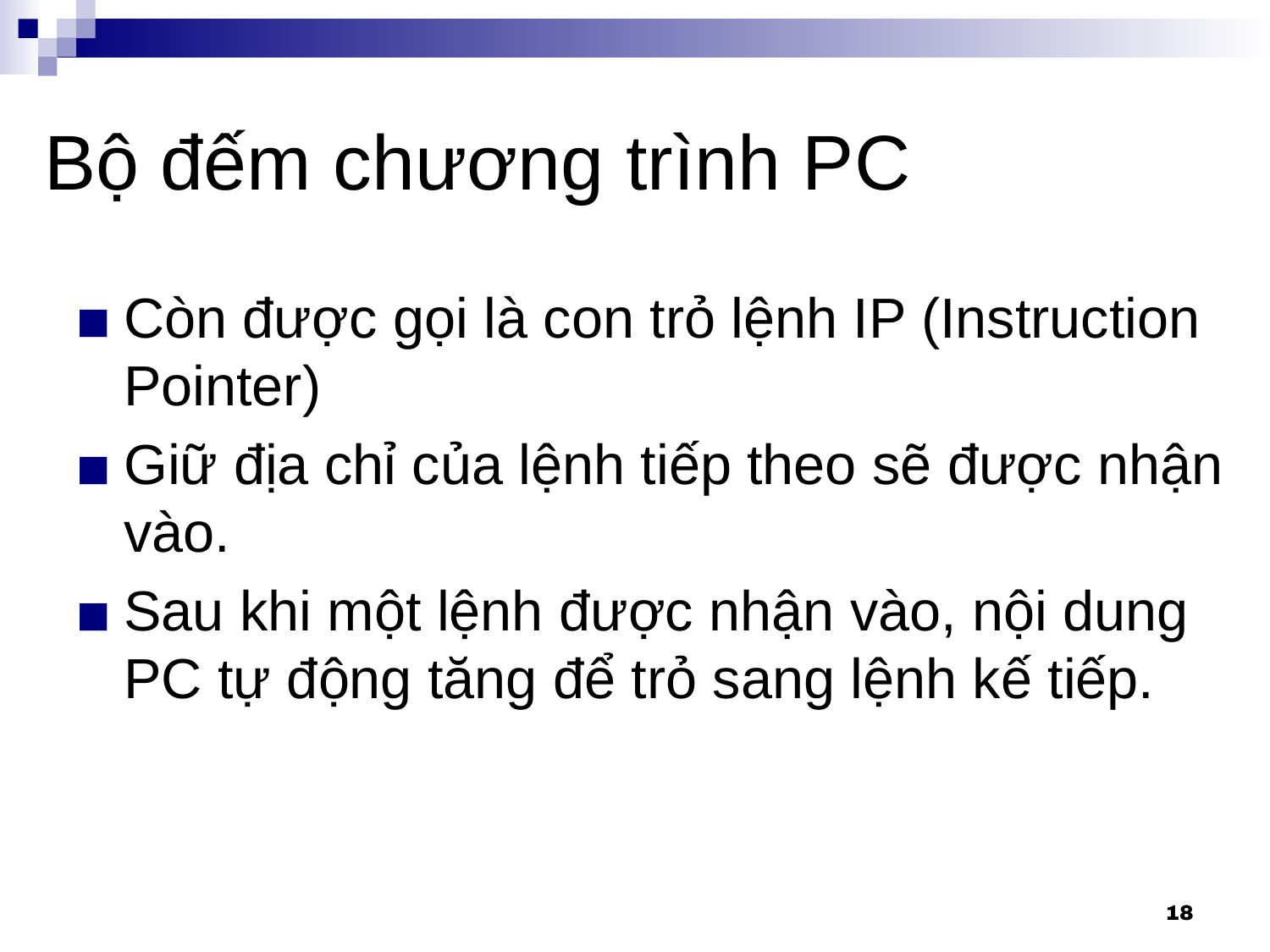

# Bộ đếm chương trình PC
Còn được gọi là con trỏ lệnh IP (Instruction Pointer)
Giữ địa chỉ của lệnh tiếp theo sẽ được nhận vào.
Sau khi một lệnh được nhận vào, nội dung PC tự động tăng để trỏ sang lệnh kế tiếp.
18